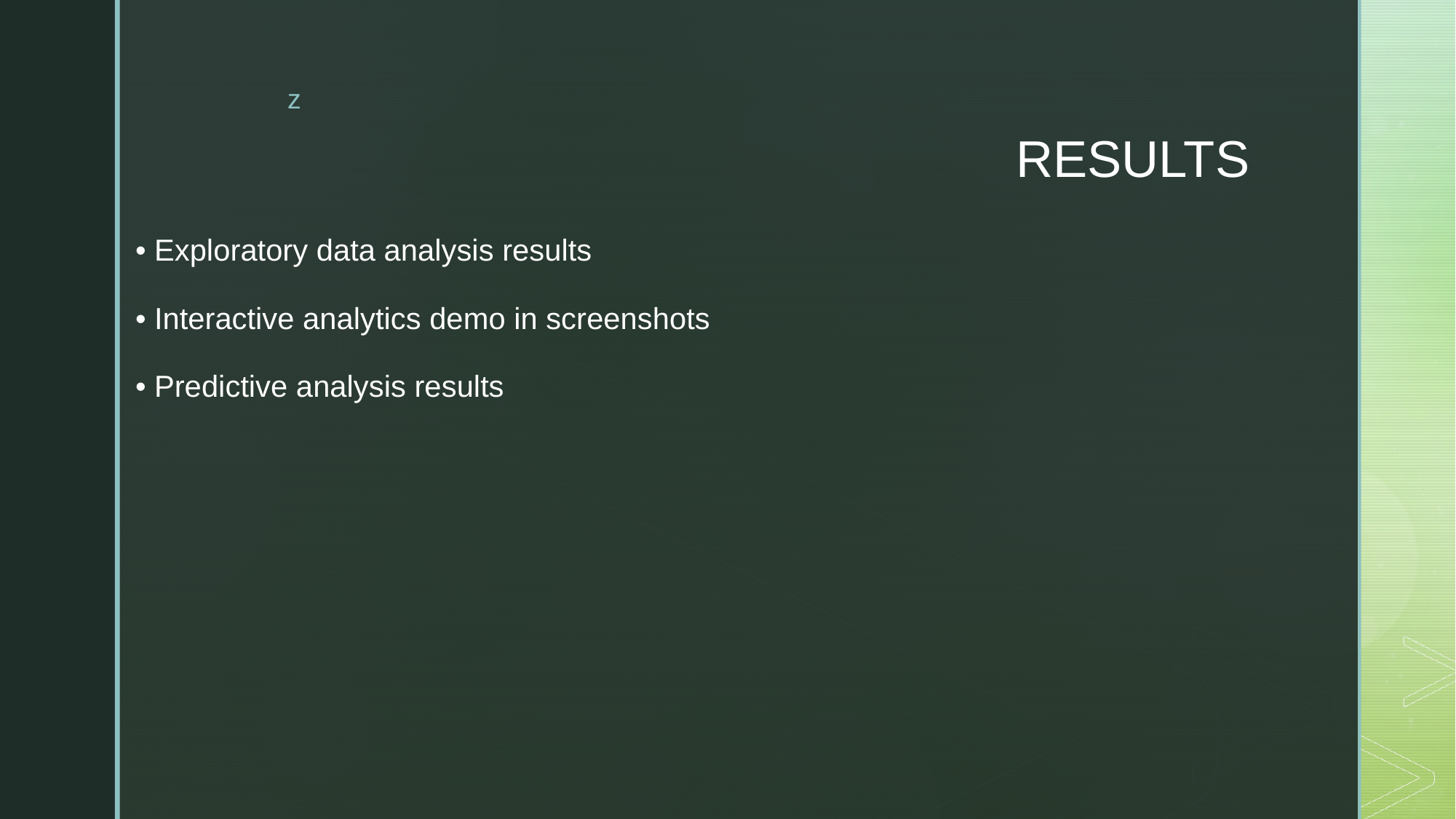

# RESULTS
• Exploratory data analysis results
• Interactive analytics demo in screenshots
• Predictive analysis results